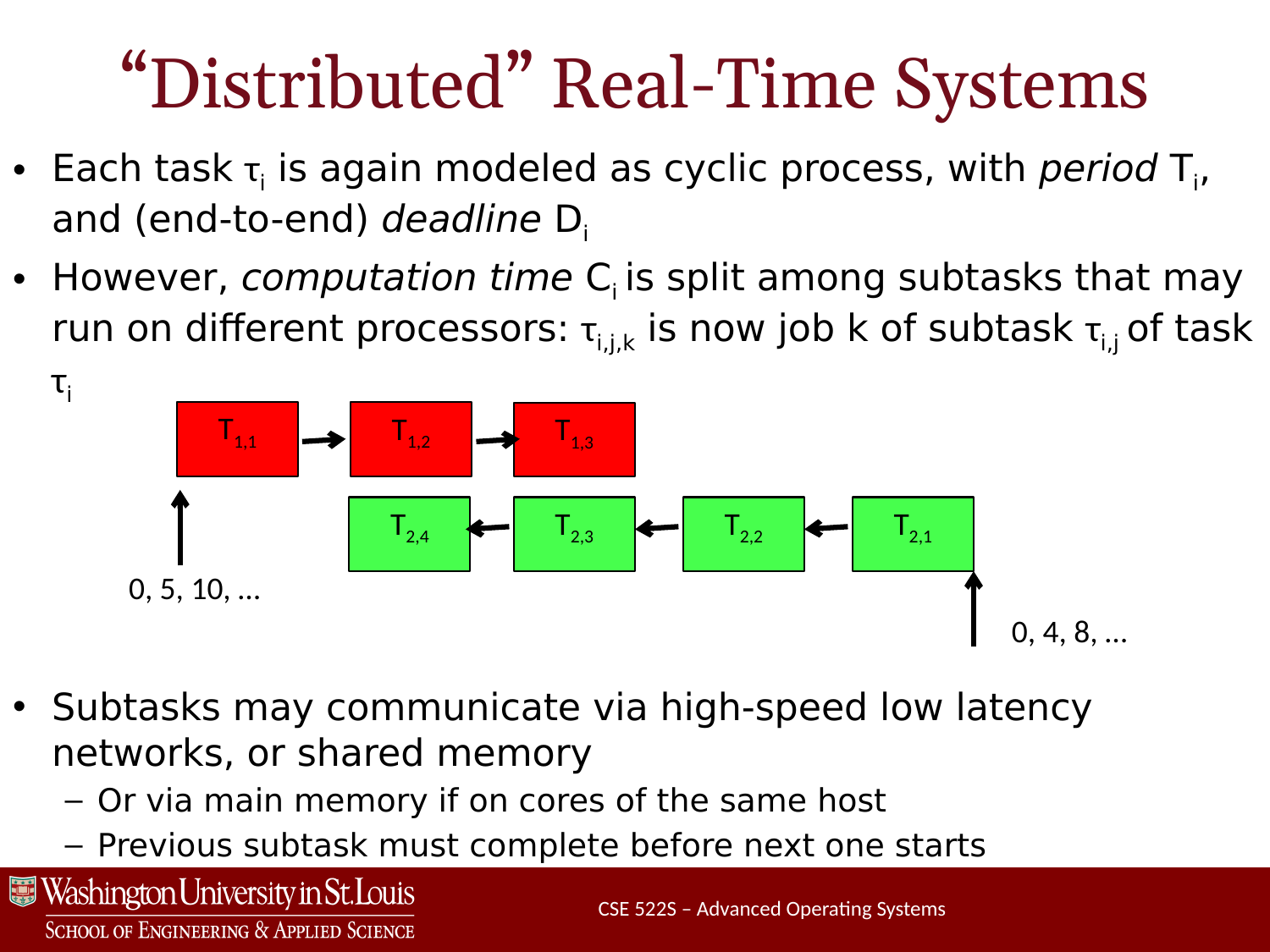

# “Distributed” Real-Time Systems
Each task τi is again modeled as cyclic process, with period Ti, and (end-to-end) deadline Di
However, computation time Ci is split among subtasks that may run on different processors: τi,j,k is now job k of subtask τi,j of task τi

Subtasks may communicate via high-speed low latency networks, or shared memory
Or via main memory if on cores of the same host
Previous subtask must complete before next one starts
Τ1,1
Τ1,2
Τ1,3
Τ2,4
Τ2,3
Τ2,2
Τ2,1
0, 5, 10, …
0, 4, 8, …
CSE 522S – Advanced Operating Systems